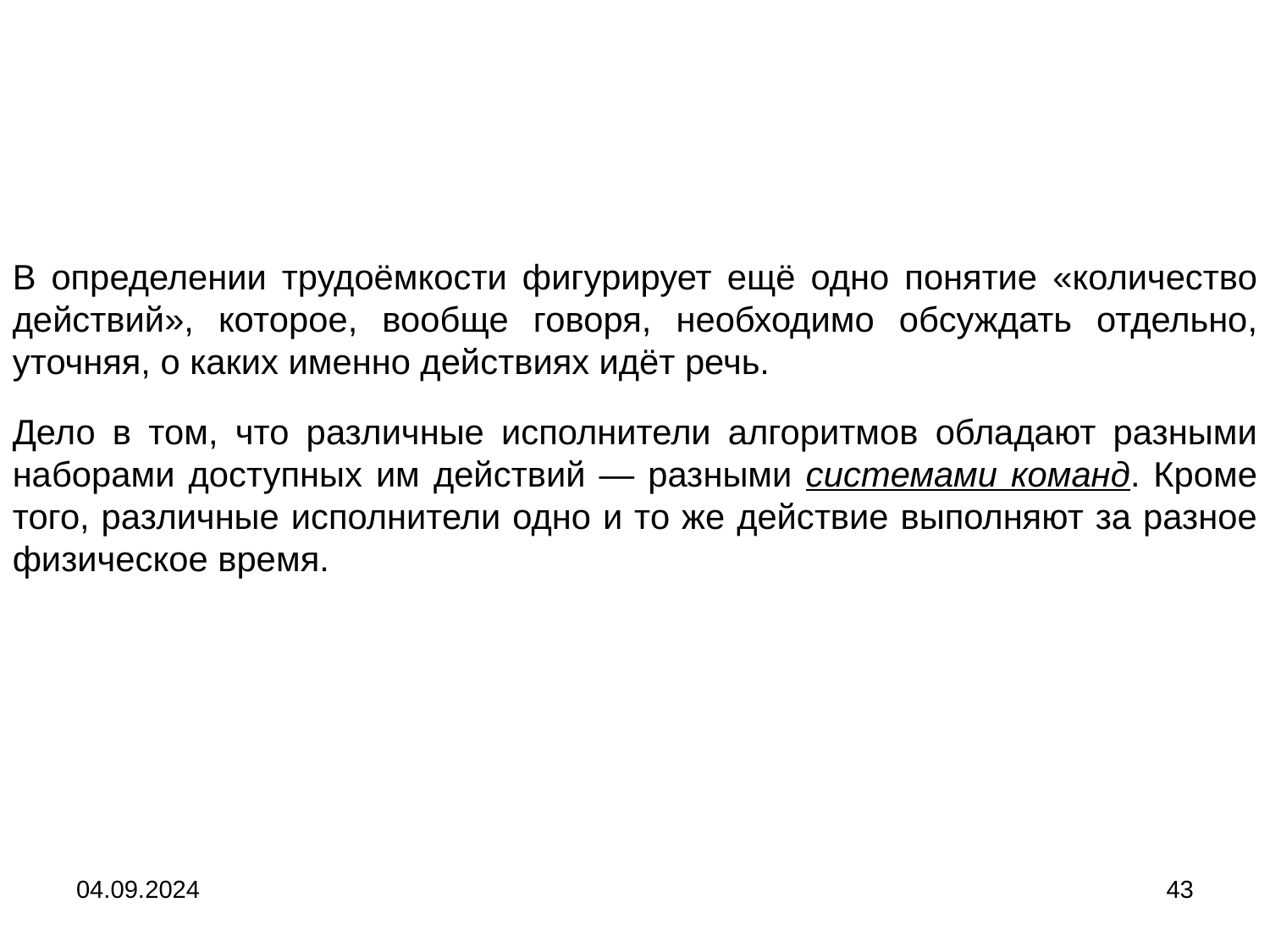

В определении трудоёмкости фигурирует ещё одно понятие «количество действий», которое, вообще говоря, необходимо обсуждать отдельно, уточняя, о каких именно действиях идёт речь.
Дело в том, что различные исполнители алгоритмов обладают разными наборами доступных им действий — разными системами команд. Кроме того, различные исполнители одно и то же действие выполняют за разное физическое время.
04.09.2024
43